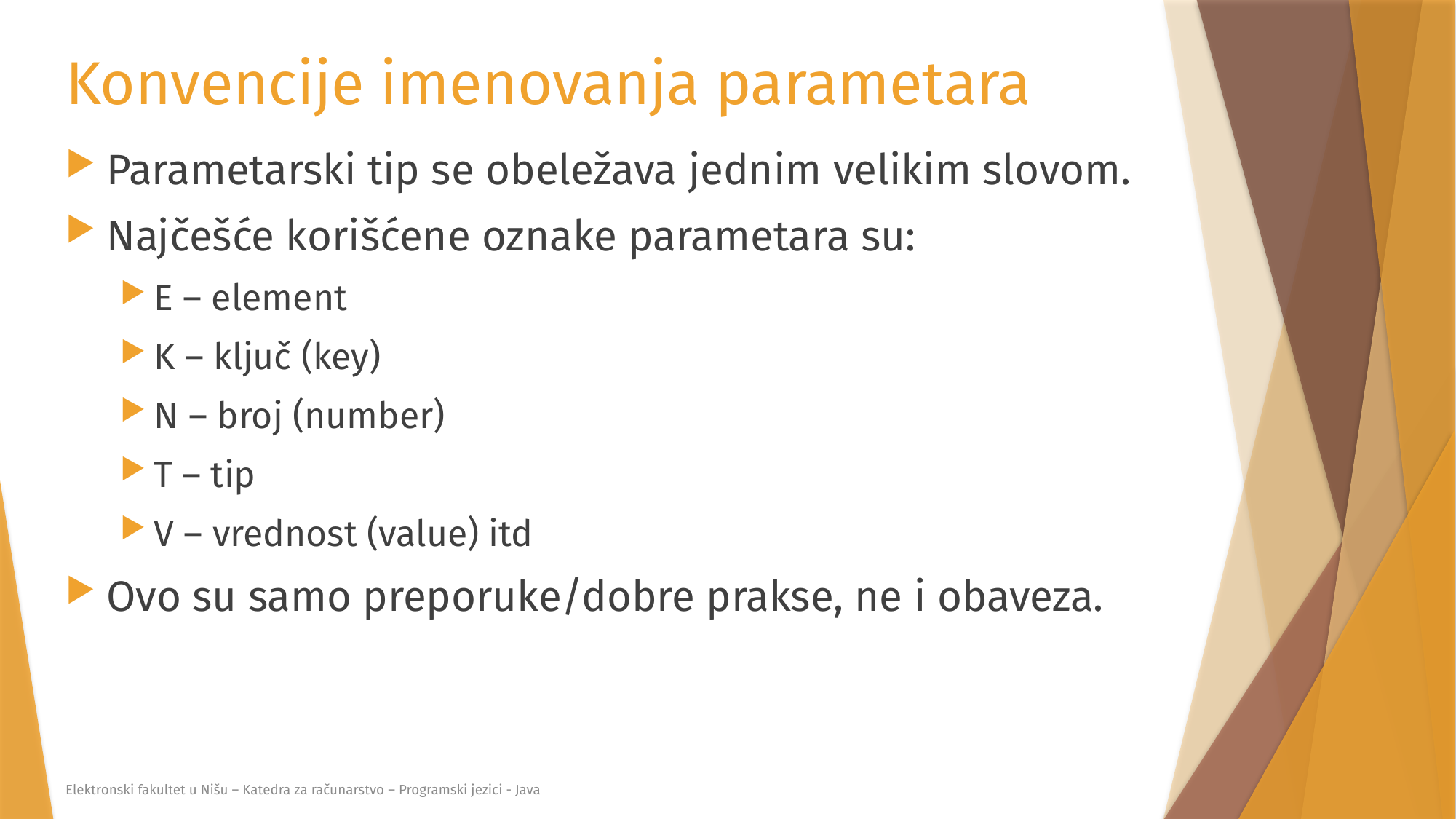

# Konvencije imenovanja parametara
Parametarski tip se obeležava jednim velikim slovom.
Najčešće korišćene oznake parametara su:
E – element
K – ključ (key)
N – broj (number)
T – tip
V – vrednost (value) itd
Ovo su samo preporuke/dobre prakse, ne i obaveza.
Elektronski fakultet u Nišu – Katedra za računarstvo – Programski jezici - Java